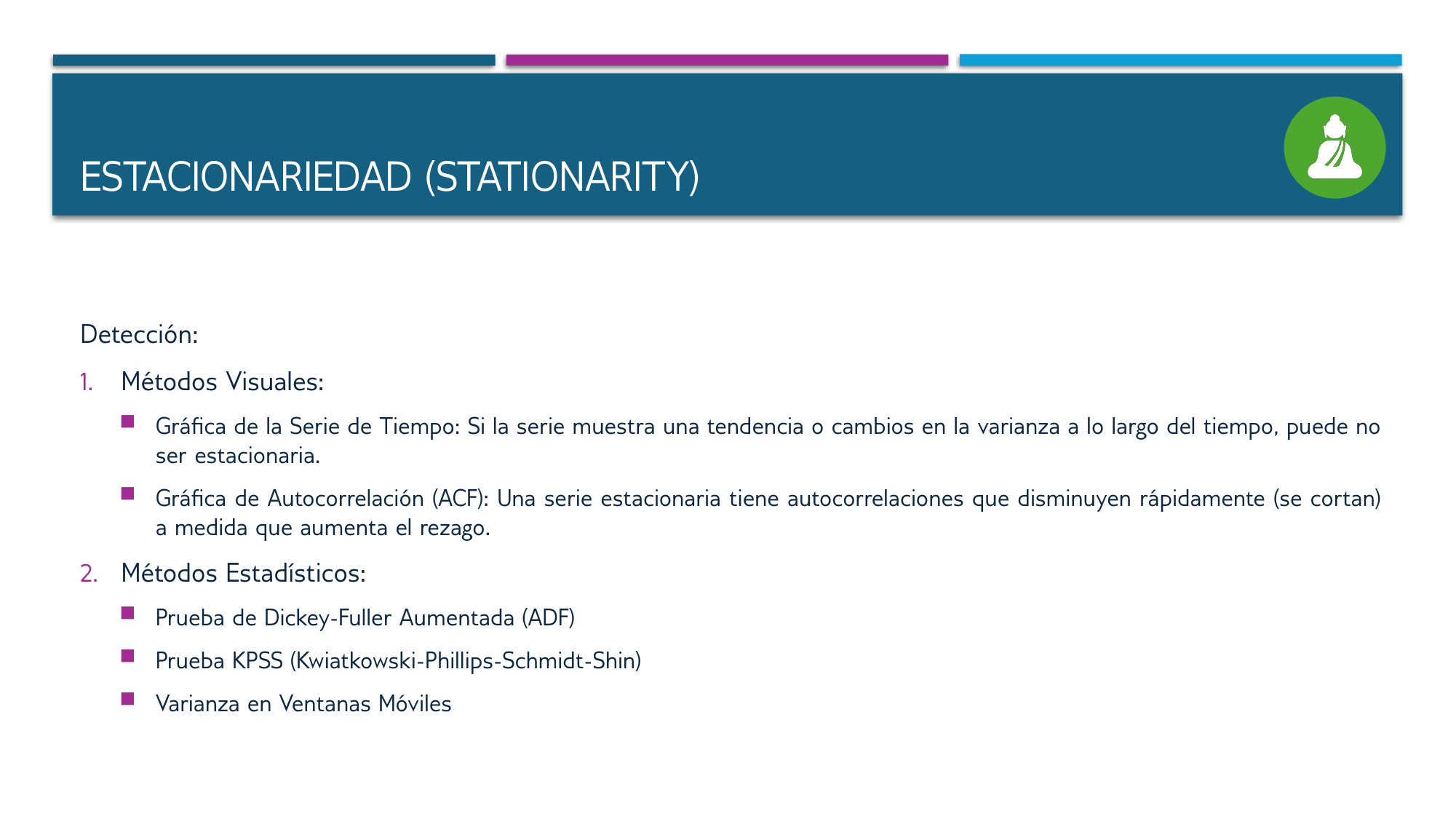

# ESTACIONARIEDAD (STATIONARITY)

Detección:
Métodos Visuales:
Gráfica de la Serie de Tiempo: Si la serie muestra una tendencia o cambios en la varianza a lo largo del tiempo, puede no ser estacionaria.
Gráfica de Autocorrelación (ACF): Una serie estacionaria tiene autocorrelaciones que disminuyen rápidamente (se cortan) a medida que aumenta el rezago.
Métodos Estadísticos:
Prueba de Dickey-Fuller Aumentada (ADF)
Prueba KPSS (Kwiatkowski-Phillips-Schmidt-Shin)
Varianza en Ventanas Móviles